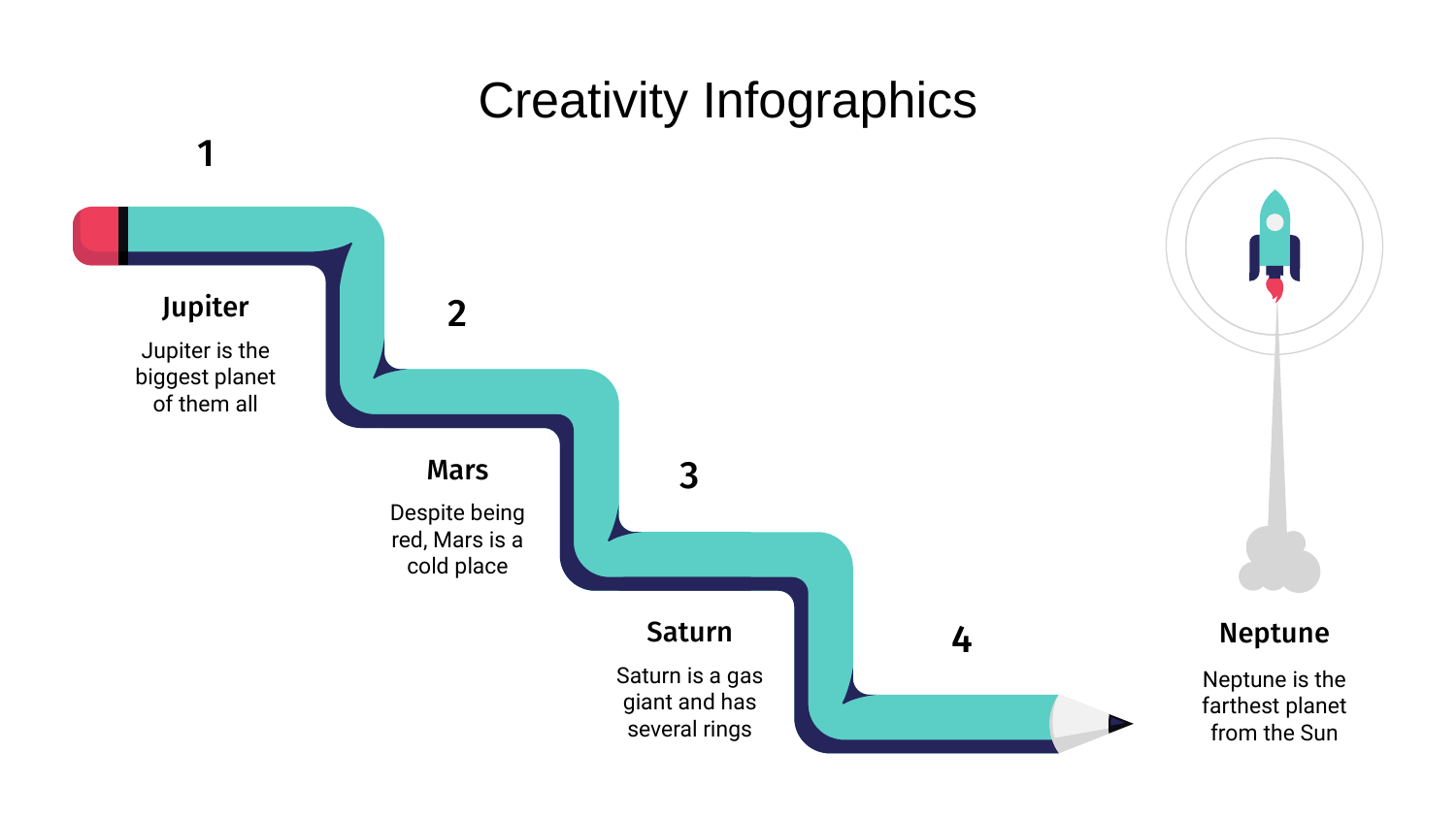

Creativity Infographics
1

Jupiter
2
Jupiter is the biggest planet of them all
Mars
3
Despite being red, Mars is a cold place
Neptune
Saturn
4
Saturn is a gas giant and has several rings
Neptune is the farthest planet from the Sun